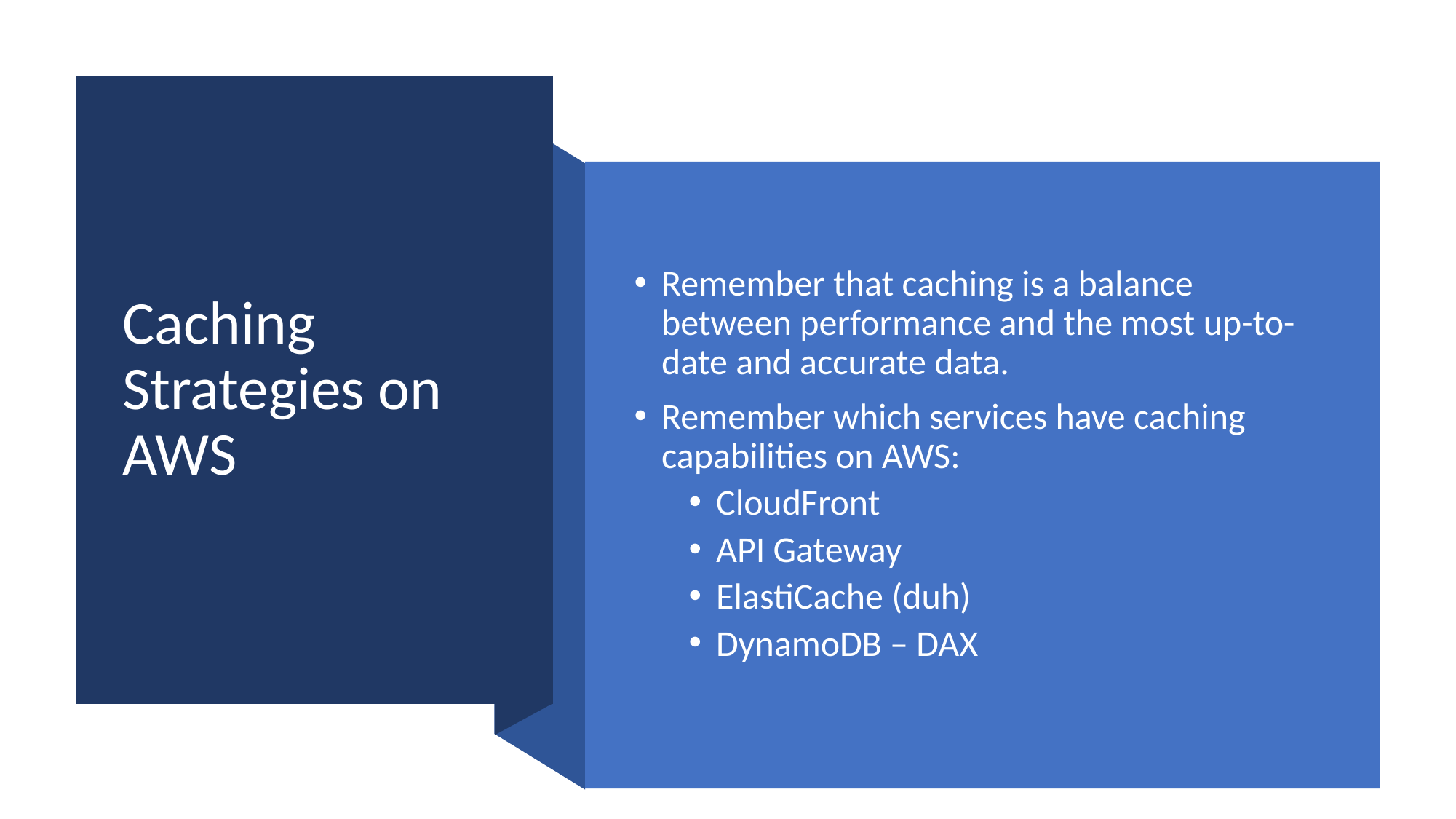

# Caching Strategies on AWS

Remember that caching is a balance between performance and the most up-to-date and accurate data.
Remember which services have caching capabilities on AWS:
CloudFront
API Gateway
ElastiCache (duh)
DynamoDB – DAX